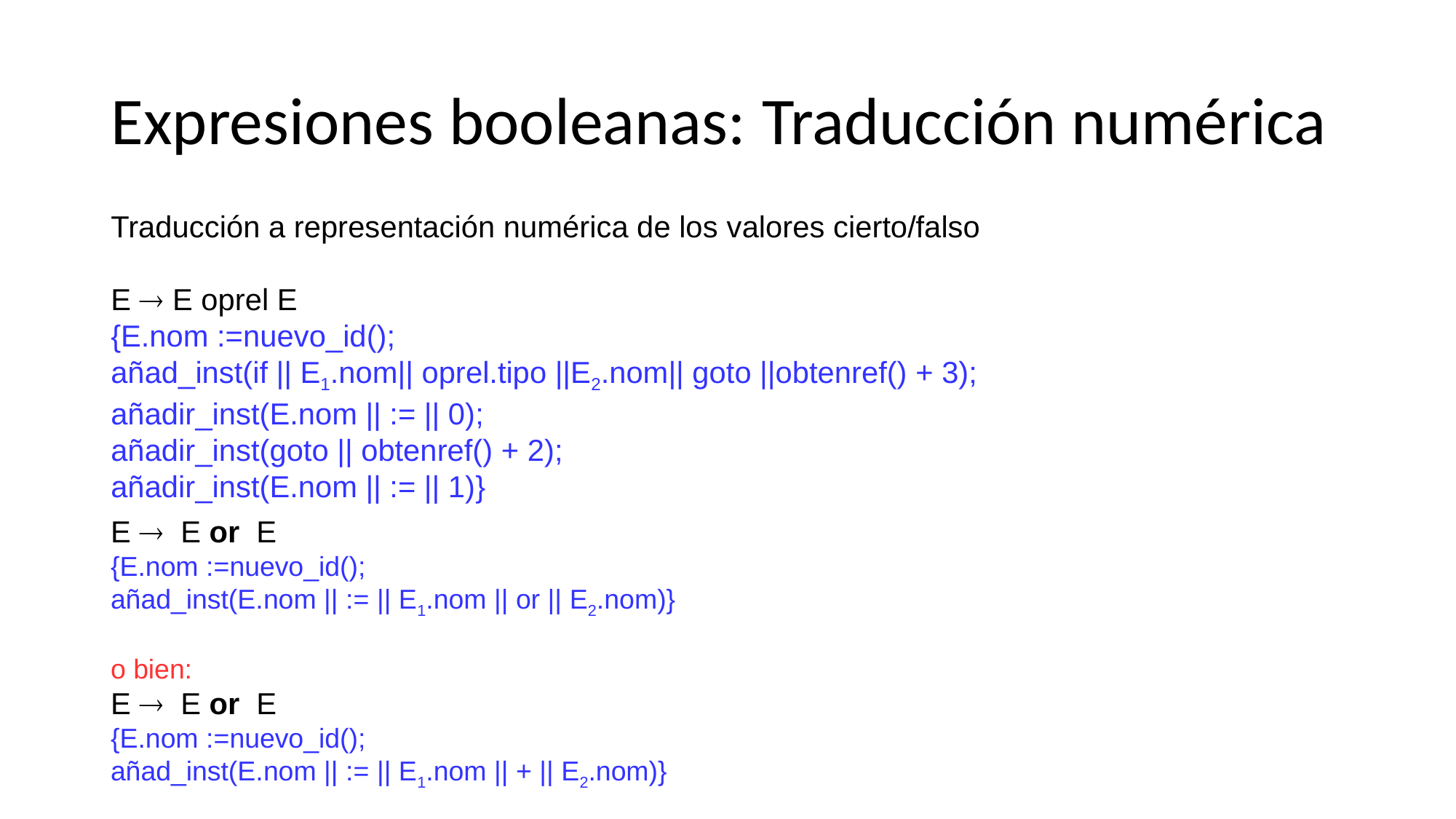

# Expresiones booleanas: Traducción numérica
Traducción a representación numérica de los valores cierto/falso

E → E oprel E
{E.nom :=nuevo_id();
añad_inst(if || E1.nom|| oprel.tipo ||E2.nom|| goto ||obtenref() + 3);
añadir_inst(E.nom || := || 0);
añadir_inst(goto || obtenref() + 2);
añadir_inst(E.nom || := || 1)}
E →  E or  E
{E.nom :=nuevo_id();
añad_inst(E.nom || := || E1.nom || or || E2.nom)}

o bien:
E →  E or  E
{E.nom :=nuevo_id();
añad_inst(E.nom || := || E1.nom || + || E2.nom)}